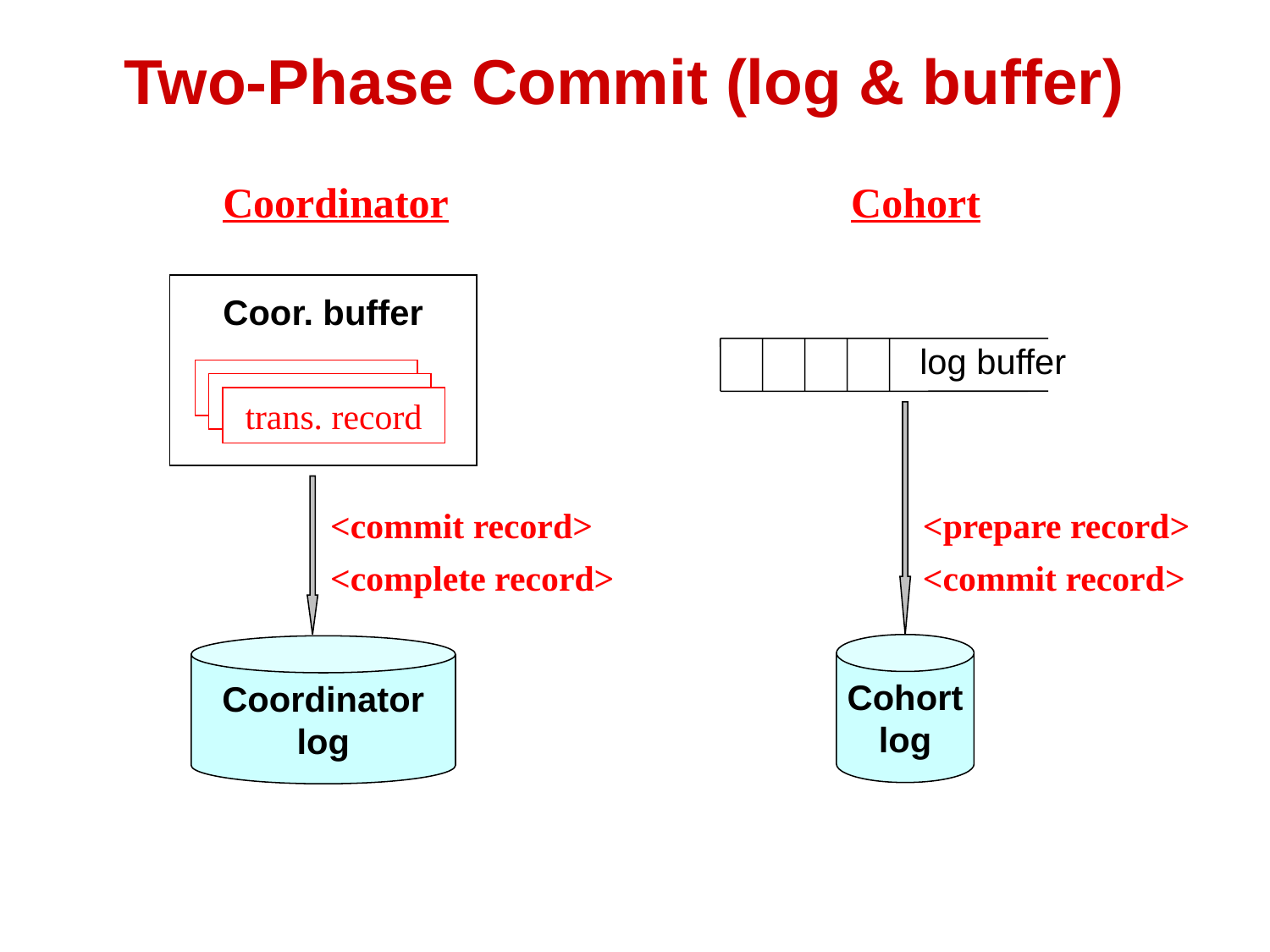

Two-Phase Commit (log & buffer)
Coordinator                                      Cohort
Coor. buffer

trans. record
log buffer

<commit record>
<complete record>
<prepare record>
<commit record>
Cohort
log
Coordinator
log